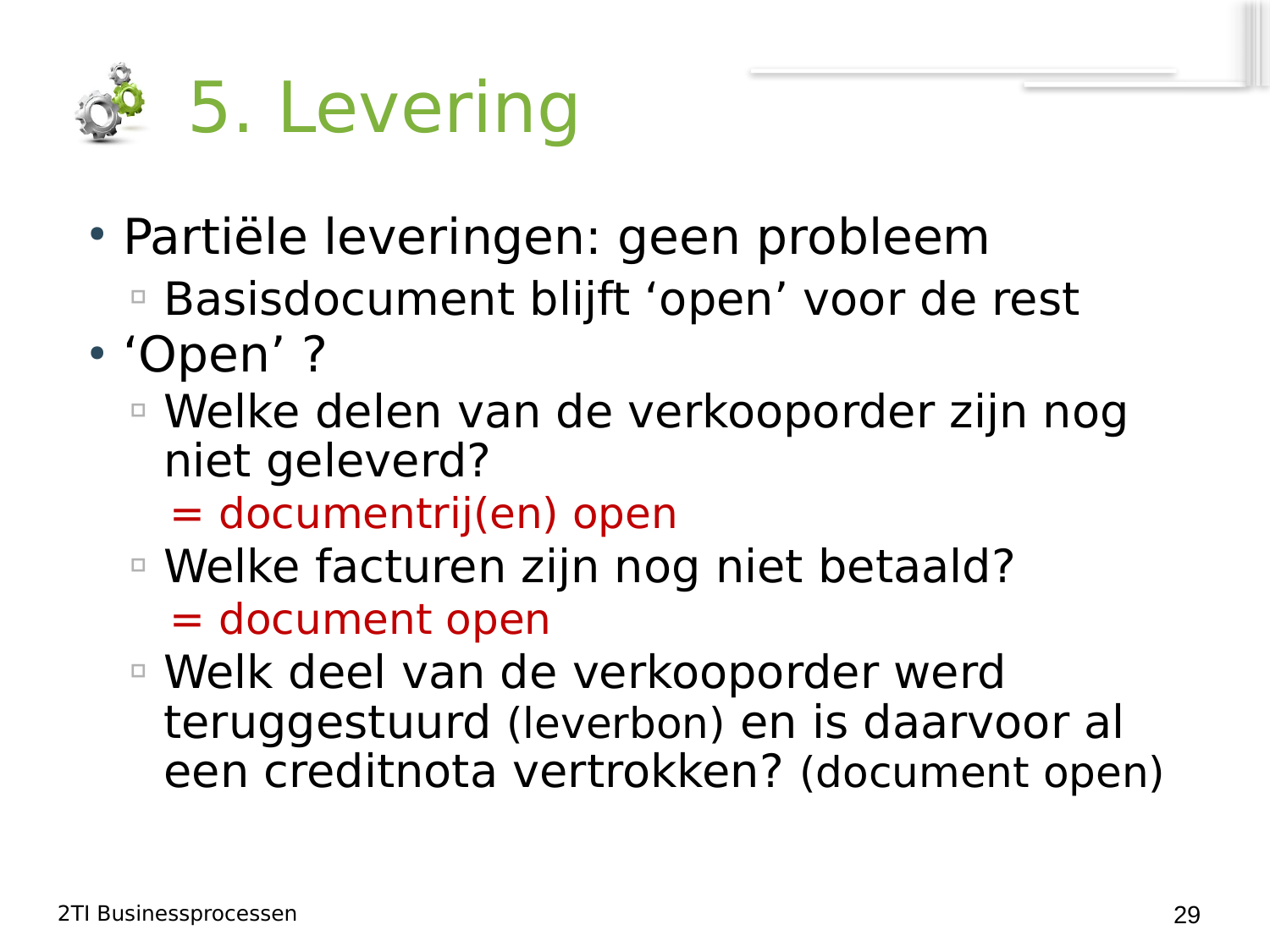

# 5. Levering
Partiële leveringen: geen probleem
Basisdocument blijft ‘open’ voor de rest
‘Open’ ?
Welke delen van de verkooporder zijn nog niet geleverd?
= documentrij(en) open
Welke facturen zijn nog niet betaald?
= document open
Welk deel van de verkooporder werd teruggestuurd (leverbon) en is daarvoor al een creditnota vertrokken? (document open)

29